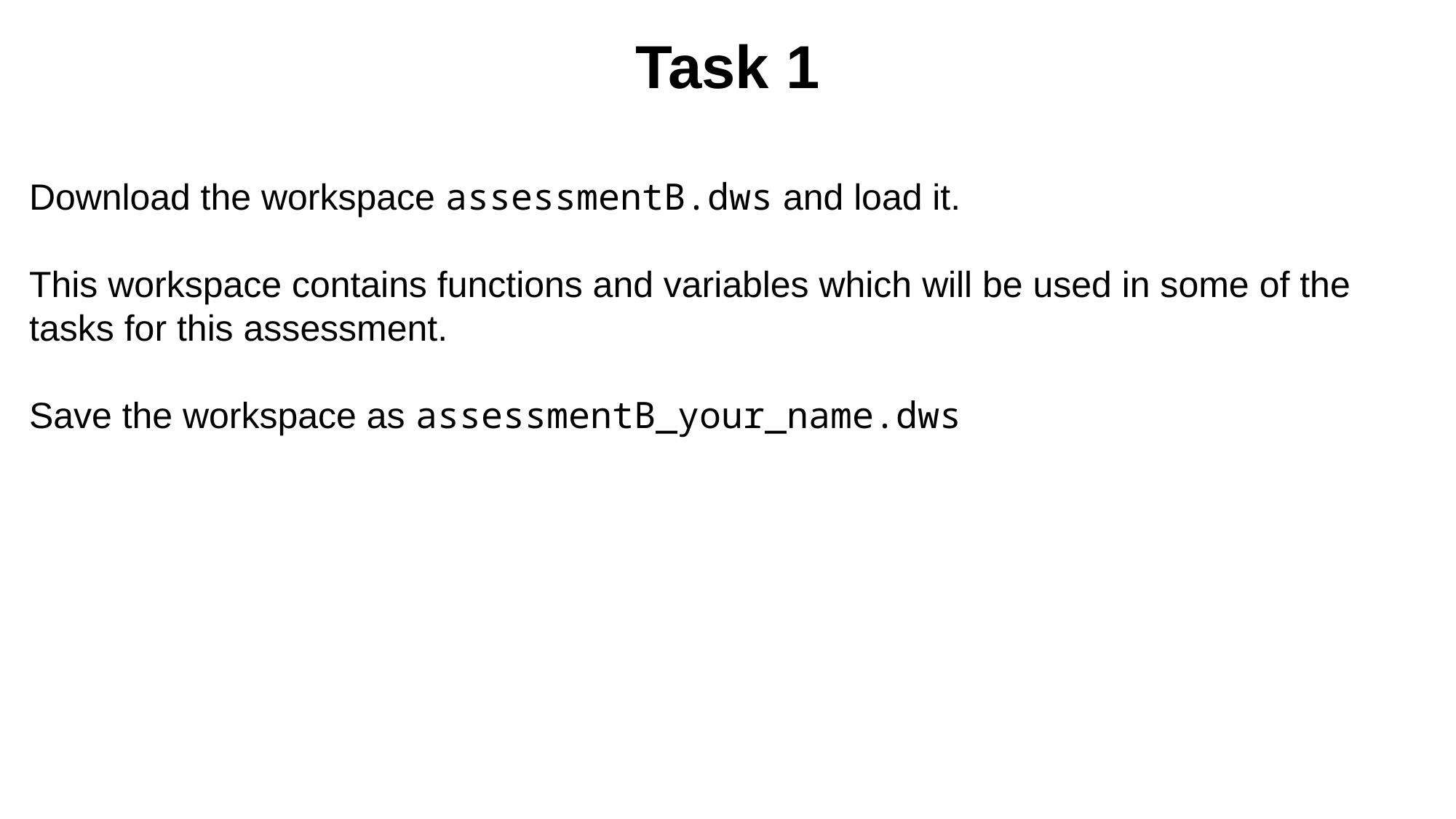

Task 1

Download the workspace assessmentB.dws and load it.

This workspace contains functions and variables which will be used in some of the tasks for this assessment.

Save the workspace as assessmentB_your_name.dws